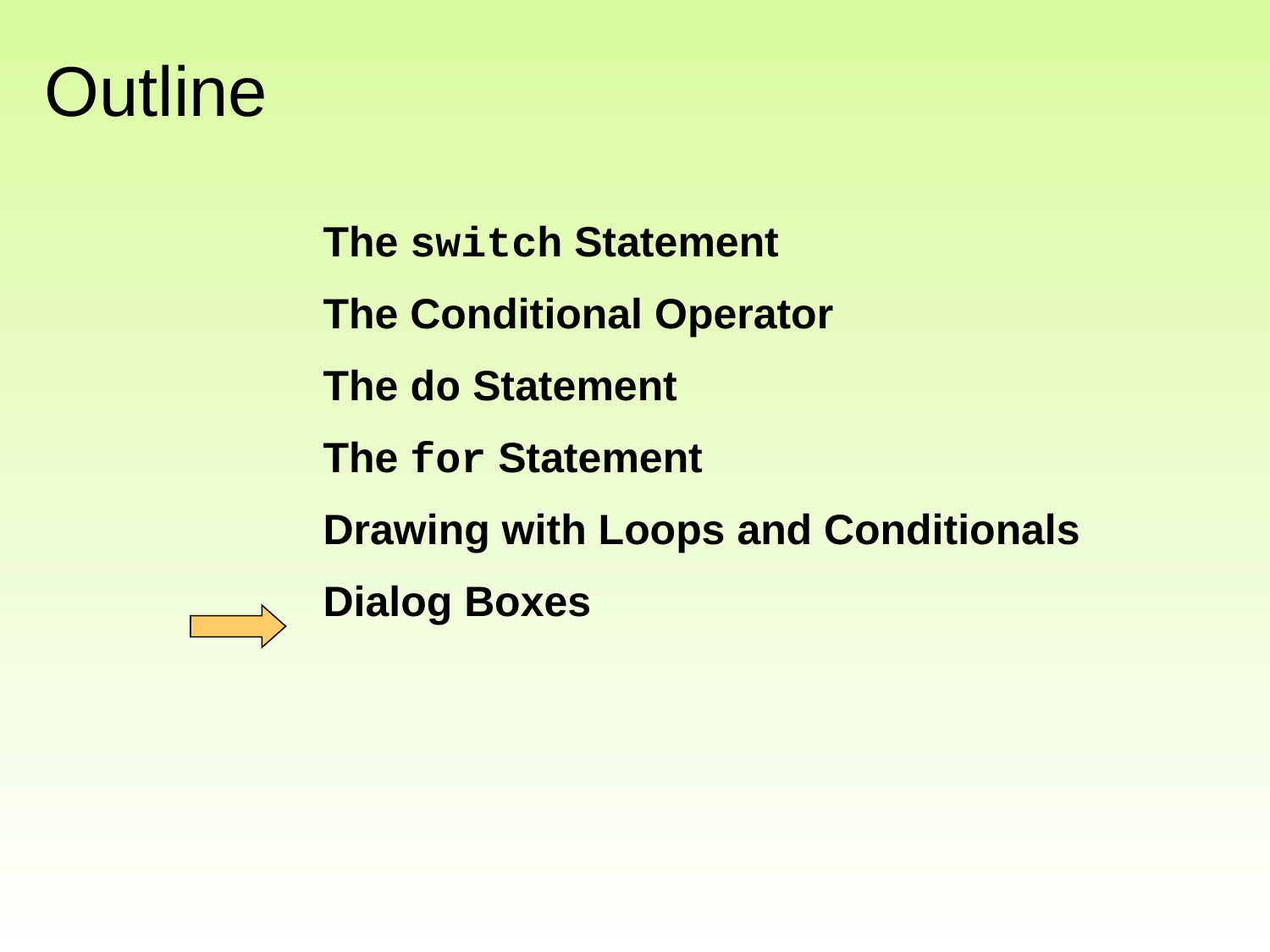

# Outline
The switch Statement
The Conditional Operator
The do Statement
The for Statement
Drawing with Loops and Conditionals
Dialog Boxes